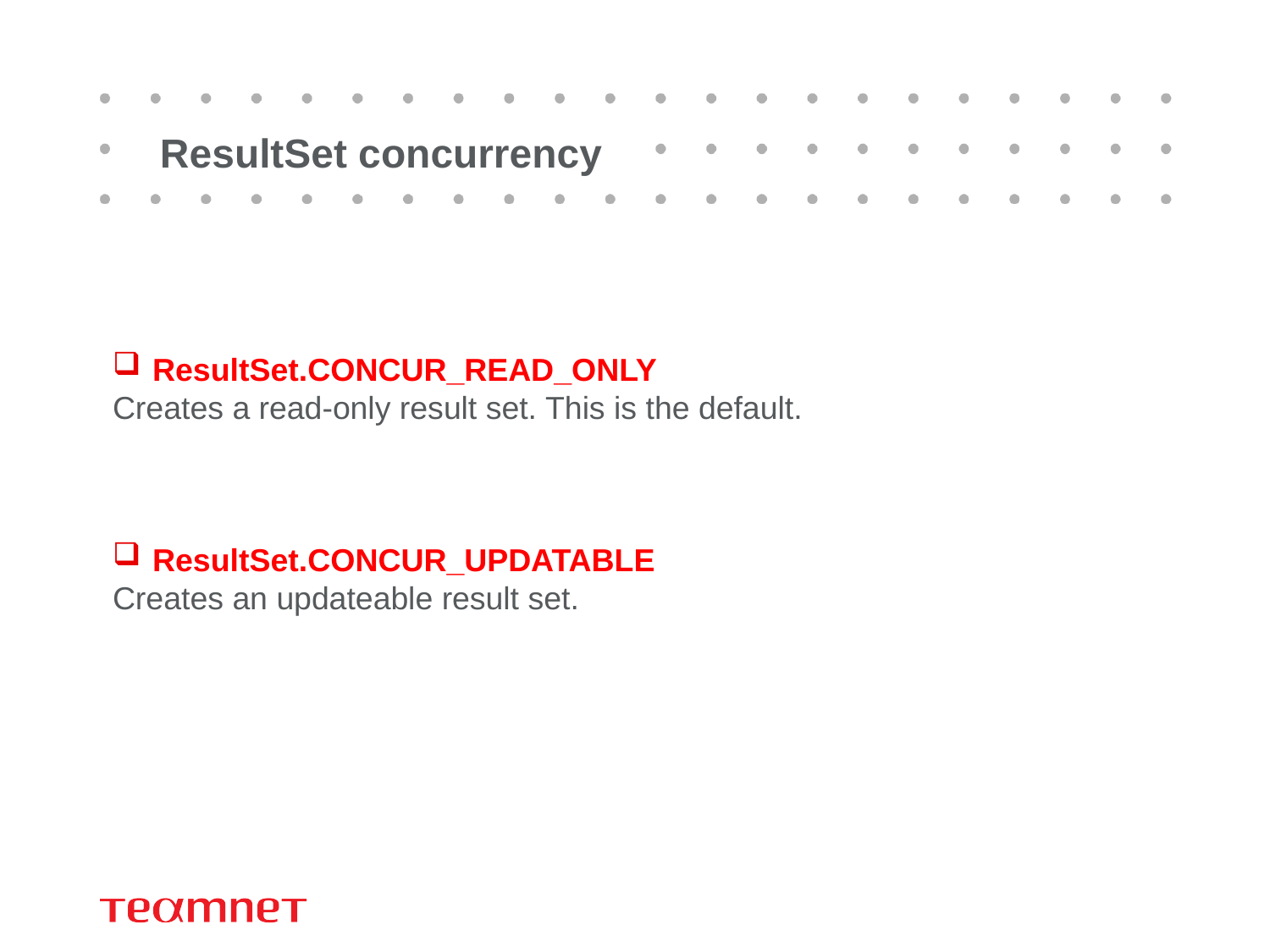

# ResultSet concurrency

ResultSet.CONCUR_READ_ONLY
Creates a read-only result set. This is the default.

ResultSet.CONCUR_UPDATABLE
Creates an updateable result set.